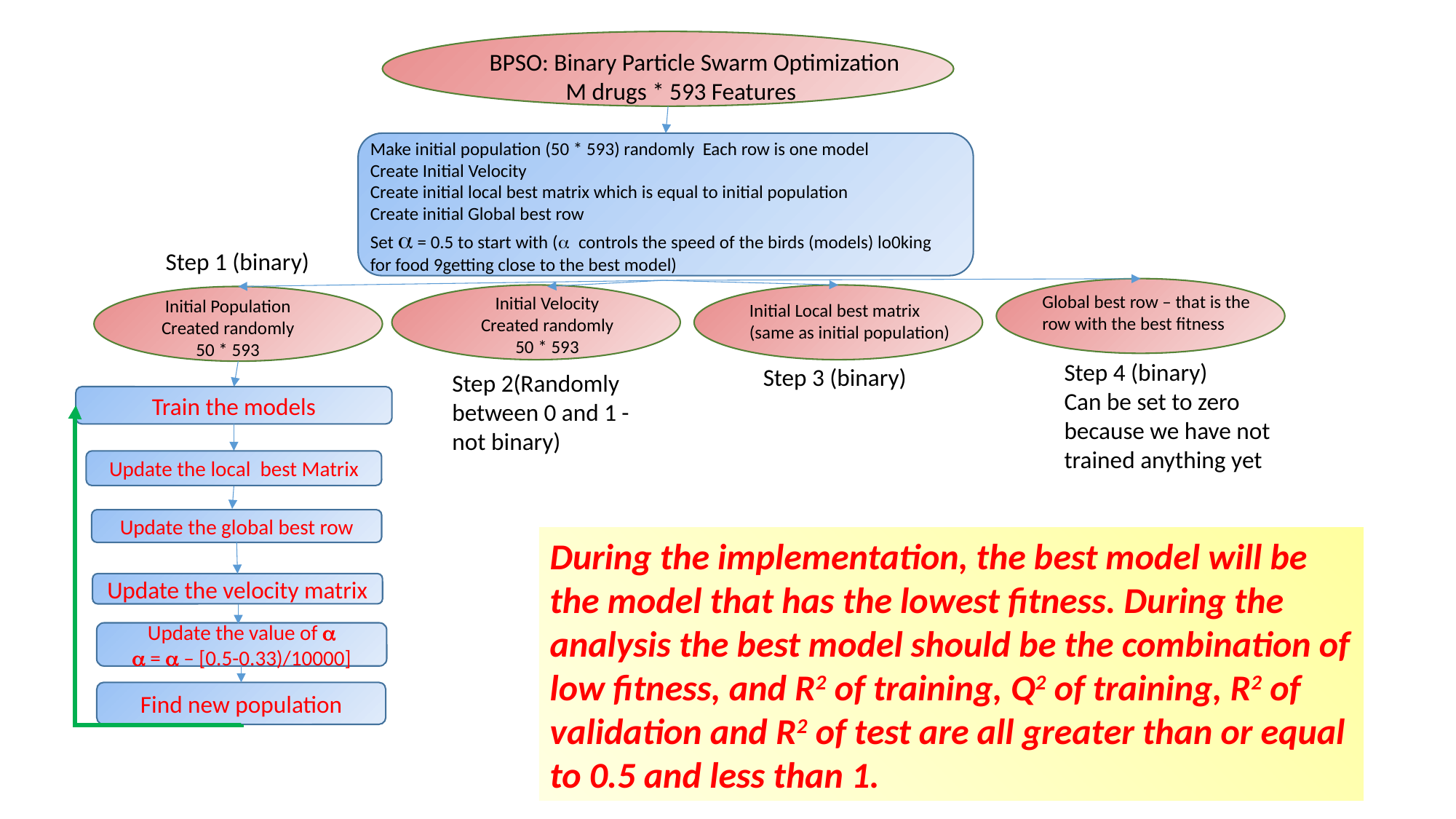

BPSO: Binary Particle Swarm Optimization
              M drugs * 593 Features
Make initial population (50 * 593) randomly  Each row is one model
Create Initial Velocity
Create initial local best matrix which is equal to initial population
Create initial Global best row
Set α = 0.5 to start with (α controls the speed of the birds (models) lo0king for food 9getting close to the best model)

Global best row – that is the row with the best fitness

Initial Velocity
Created randomly
50 * 593
Initial Population
Created randomly
50 * 593
Initial Local best matrix
(same as initial population)
Train the models
Update the local  best Matrix
Update the global best row
During the implementation, the best model will be the model that has the lowest fitness. During the analysis the best model should be the combination of low fitness, and R2 of training, Q2 of training, R2 of validation and R2 of test are all greater than or equal to 0.5 and less than 1.
Update the velocity matrix
Update the value of α
α = α – [0.5-0.33)/10000]
Find new population
Step 1 (binary)
Step 4 (binary)
Can be set to zero because we have not trained anything yet
Step 3 (binary)
Step 2(Randomly between 0 and 1 - not binary)